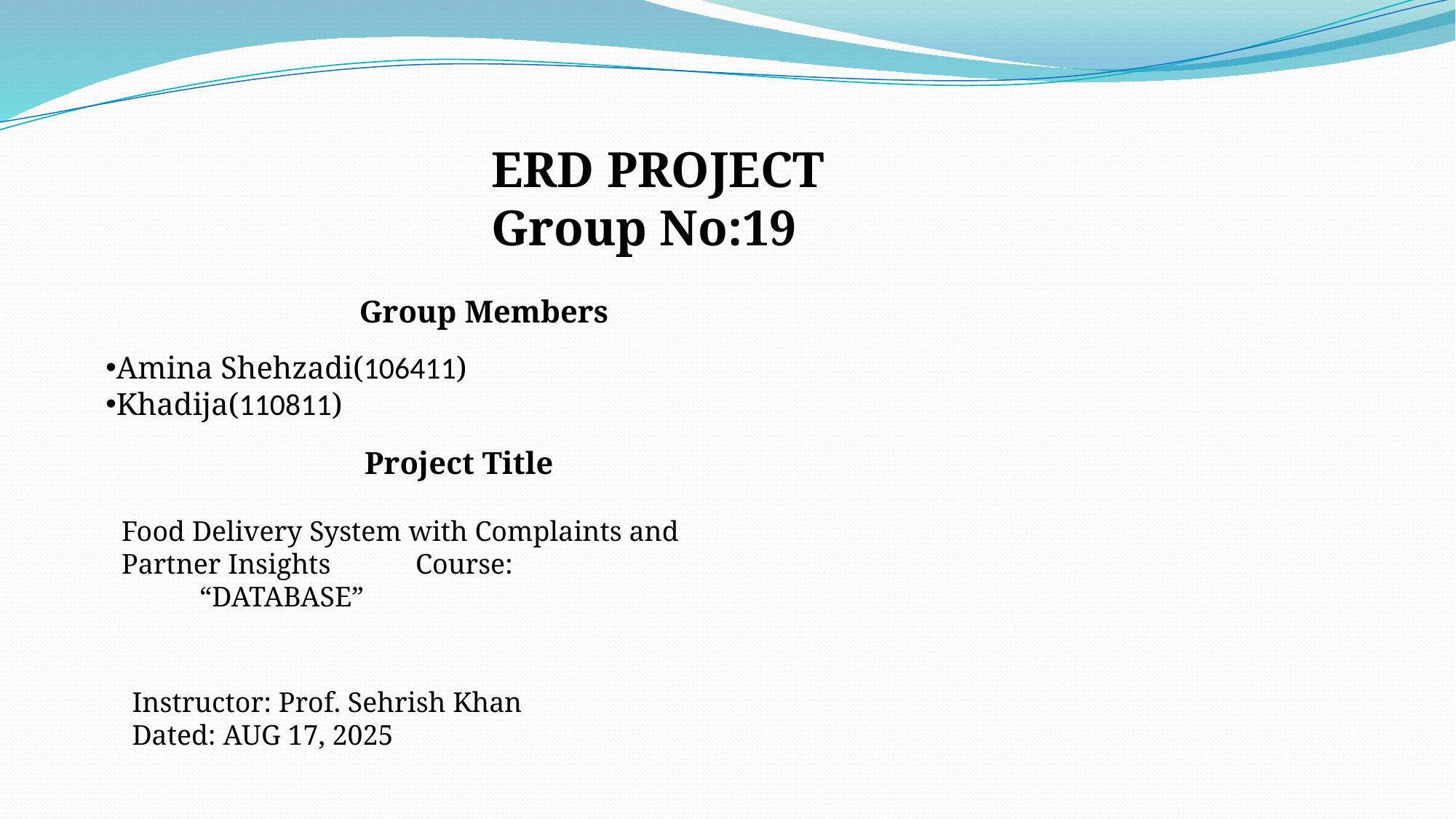

ERD PROJECT
Group No:19
Group Members
Amina Shehzadi(106411)
Khadija(110811)
Project Title
Food Delivery System with Complaints and Partner Insights            Course:
           “DATABASE”
Instructor: Prof. Sehrish Khan
Dated: AUG 17, 2025